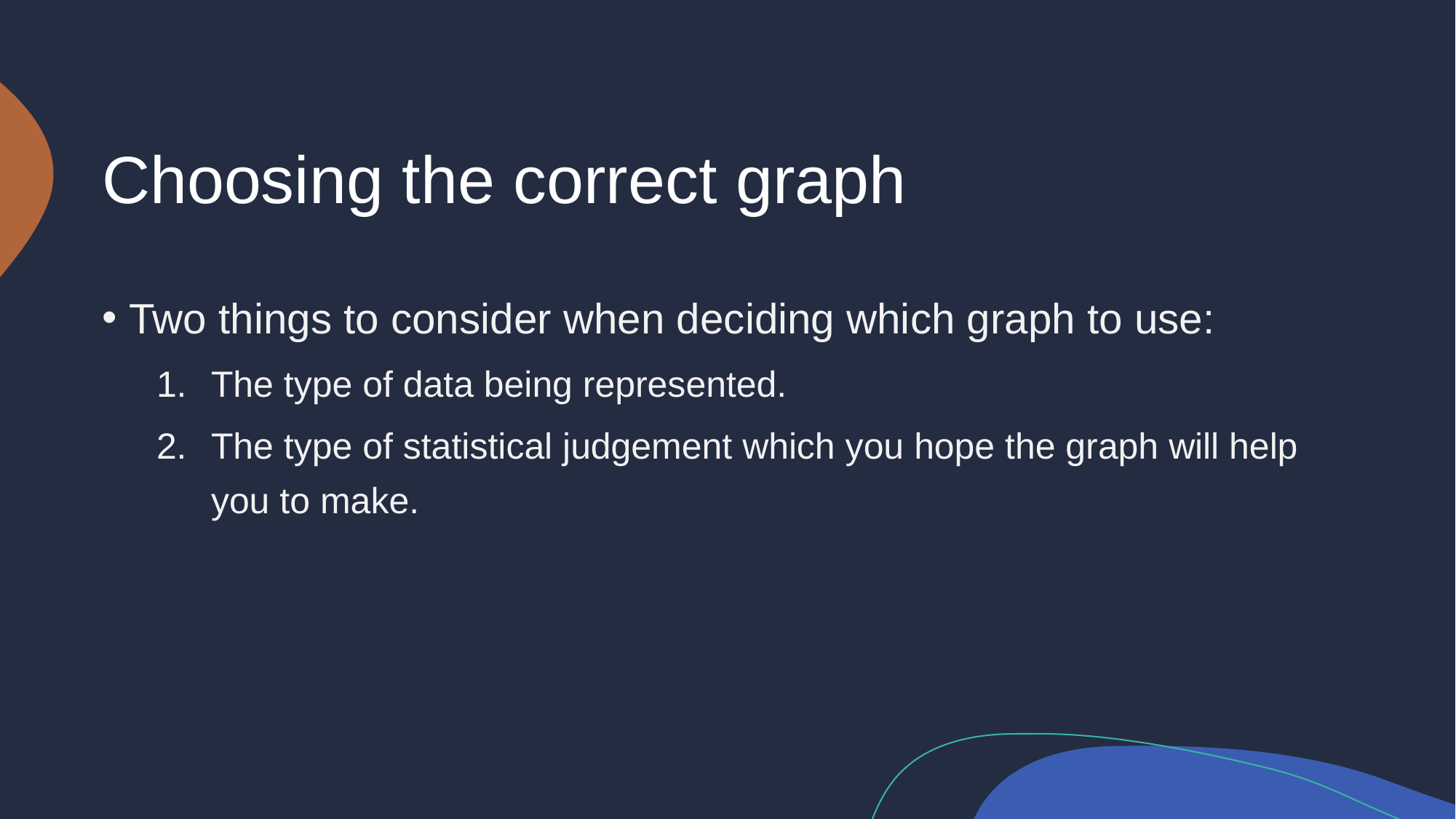

# Choosing the correct graph
Two things to consider when deciding which graph to use:
The type of data being represented.
The type of statistical judgement which you hope the graph will help you to make.